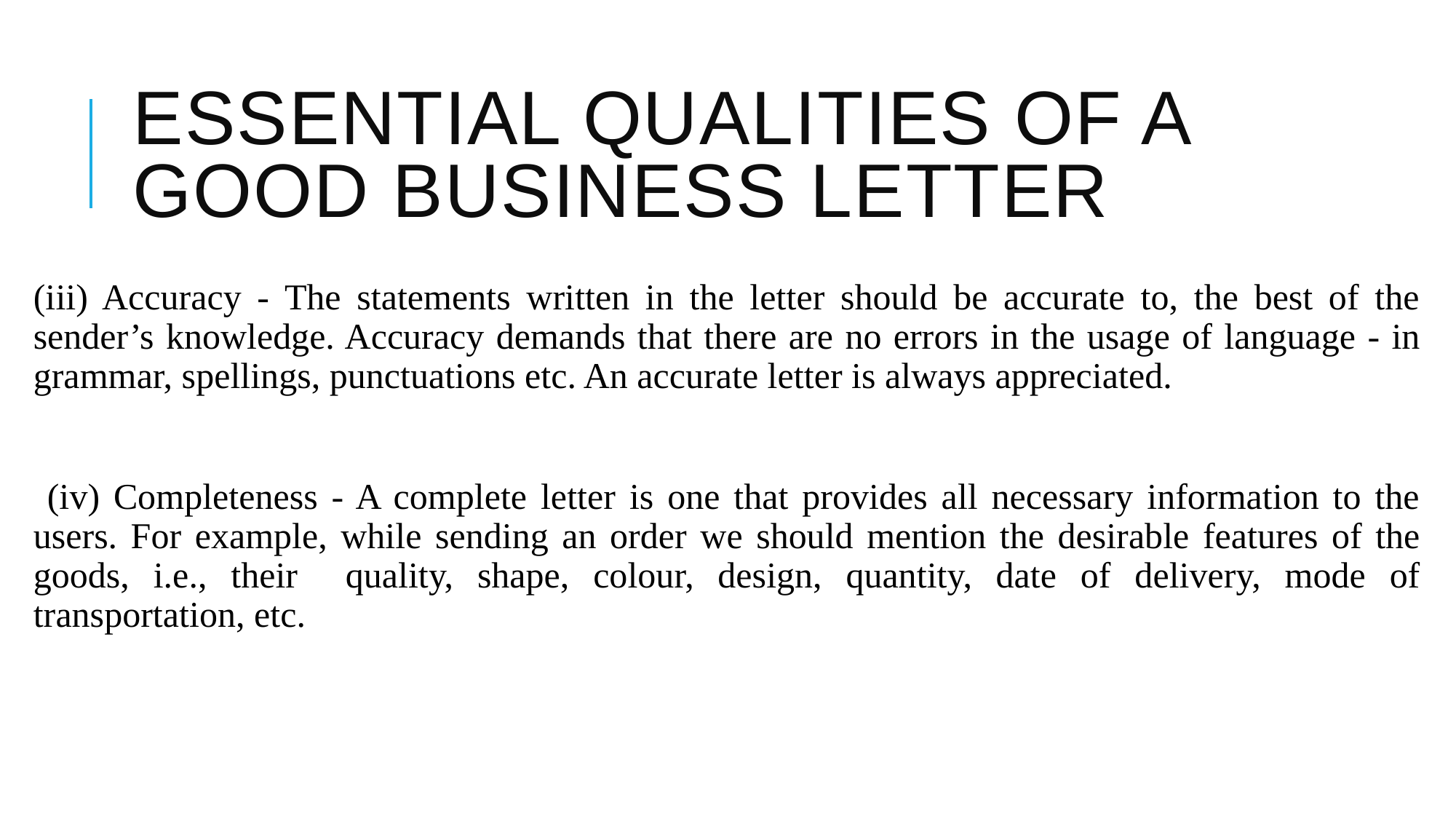

# Essential Qualities of a Good Business Letter
(iii) Accuracy - The statements written in the letter should be accurate to, the best of the sender’s knowledge. Accuracy demands that there are no errors in the usage of language - in grammar, spellings, punctuations etc. An accurate letter is always appreciated.

 (iv) Completeness - A complete letter is one that provides all necessary information to the users. For example, while sending an order we should mention the desirable features of the goods, i.e., their  quality, shape, colour, design, quantity, date of delivery, mode of transportation, etc.